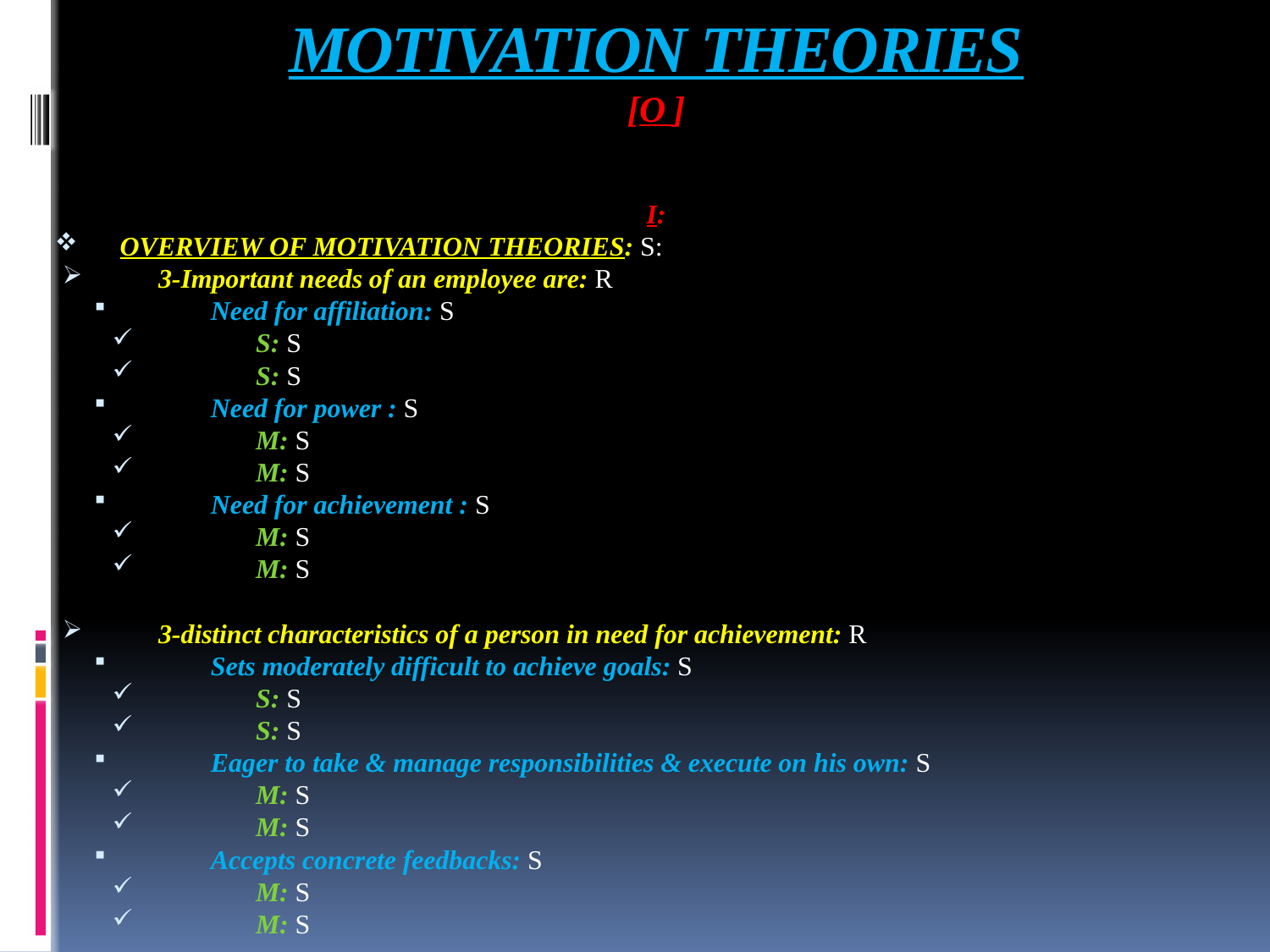

# MOTIVATION THEORIES [O ]
I:
OVERVIEW OF MOTIVATION THEORIES: S:
3-Important needs of an employee are: R
Need for affiliation: S
S: S
S: S
Need for power : S
M: S
M: S
Need for achievement : S
M: S
M: S

3-distinct characteristics of a person in need for achievement: R
Sets moderately difficult to achieve goals: S
S: S
S: S
Eager to take & manage responsibilities & execute on his own: S
M: S
M: S
Accepts concrete feedbacks: S
M: S
M: S